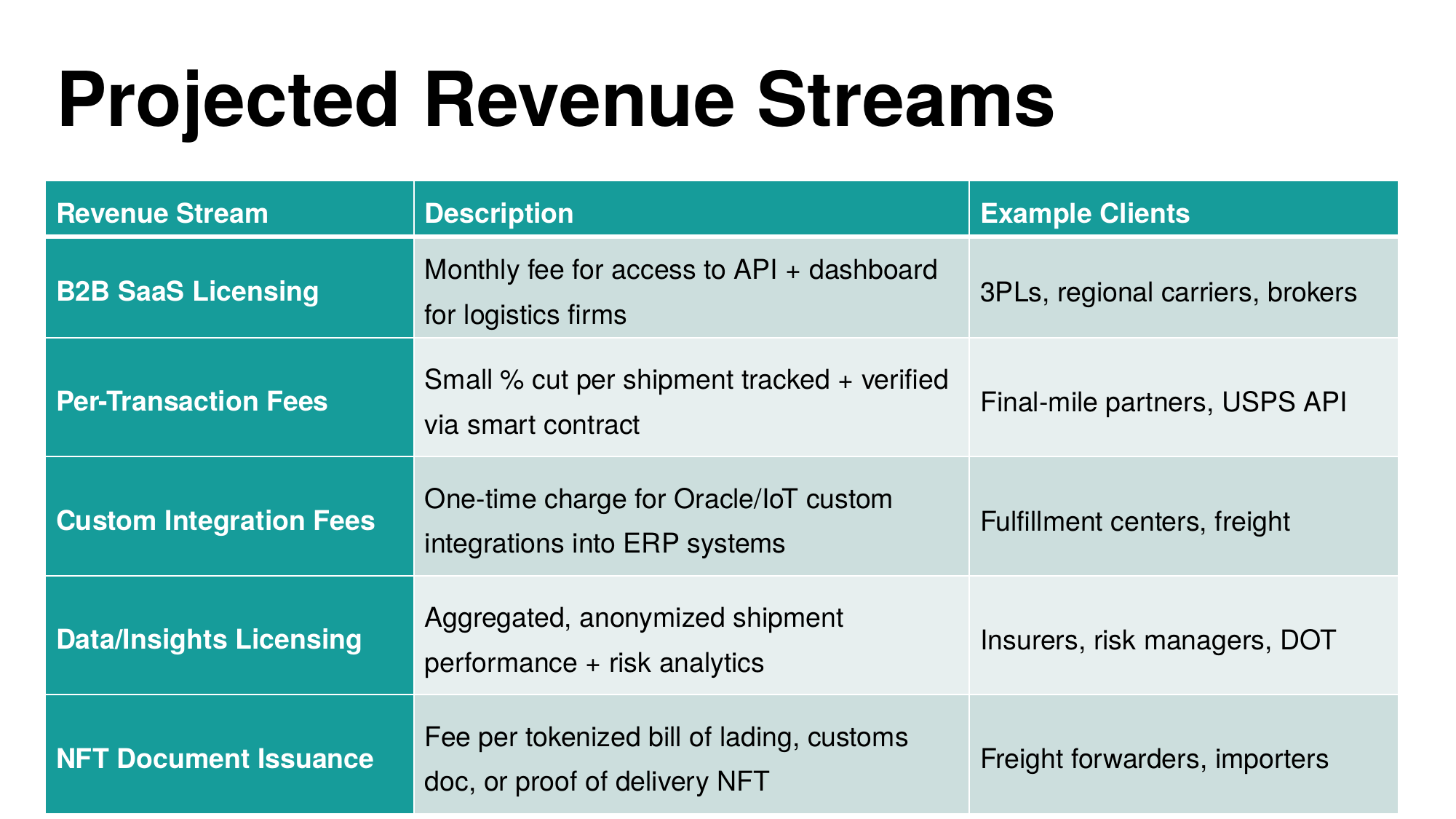

# Projected Revenue Streams
| Revenue Stream | Description | Example Clients |
| --- | --- | --- |
| B2B SaaS Licensing | Monthly fee for access to API + dashboard for logistics firms | 3PLs, regional carriers, brokers |
| Per-Transaction Fees | Small % cut per shipment tracked + verified via smart contract | Final-mile partners, USPS API |
| Custom Integration Fees | One-time charge for Oracle/IoT custom integrations into ERP systems | Fulfillment centers, freight |
| Data/Insights Licensing | Aggregated, anonymized shipment performance + risk analytics | Insurers, risk managers, DOT |
| NFT Document Issuance | Fee per tokenized bill of lading, customs doc, or proof of delivery NFT | Freight forwarders, importers |